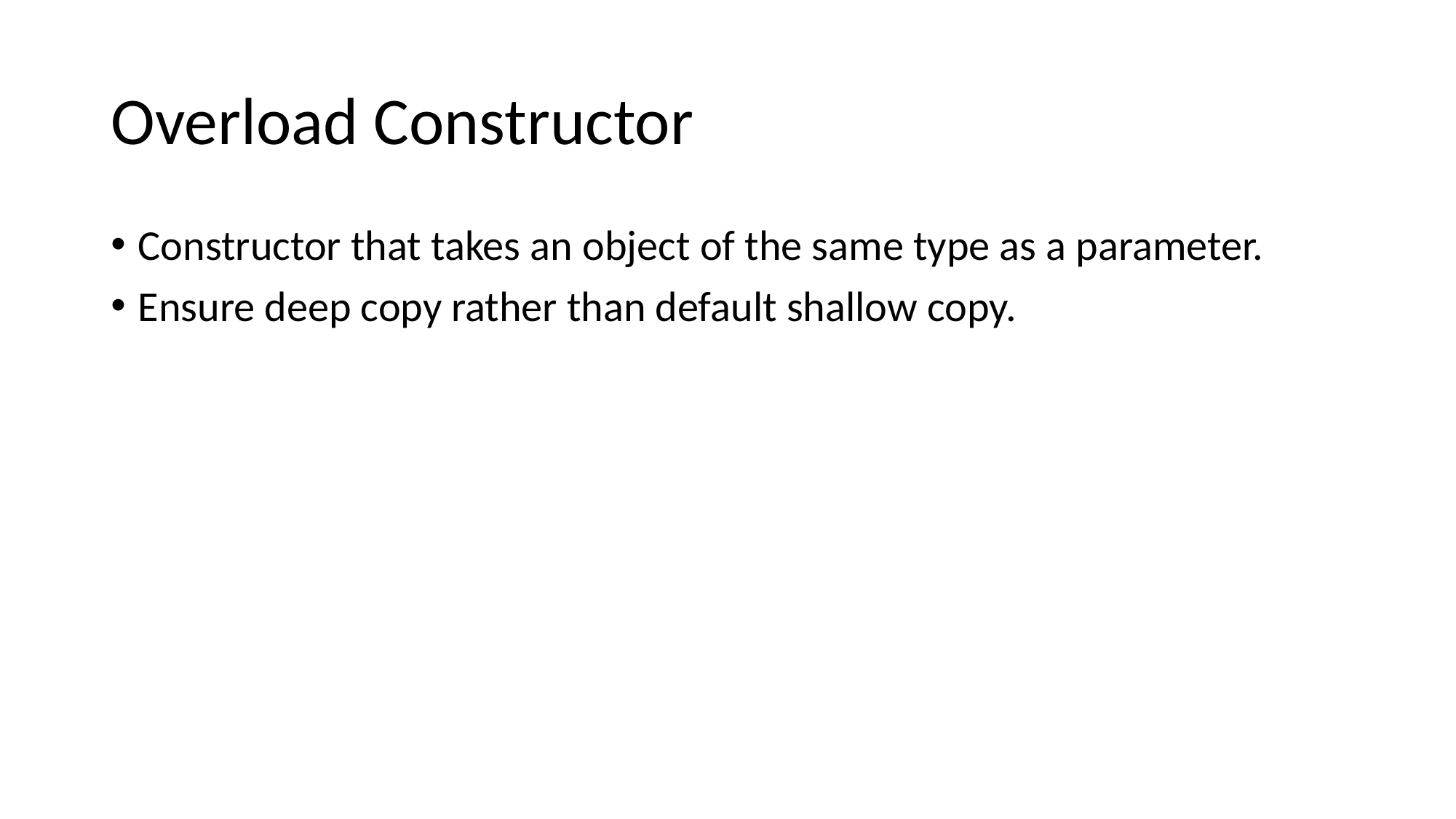

# Overload Constructor
Constructor that takes an object of the same type as a parameter.
Ensure deep copy rather than default shallow copy.